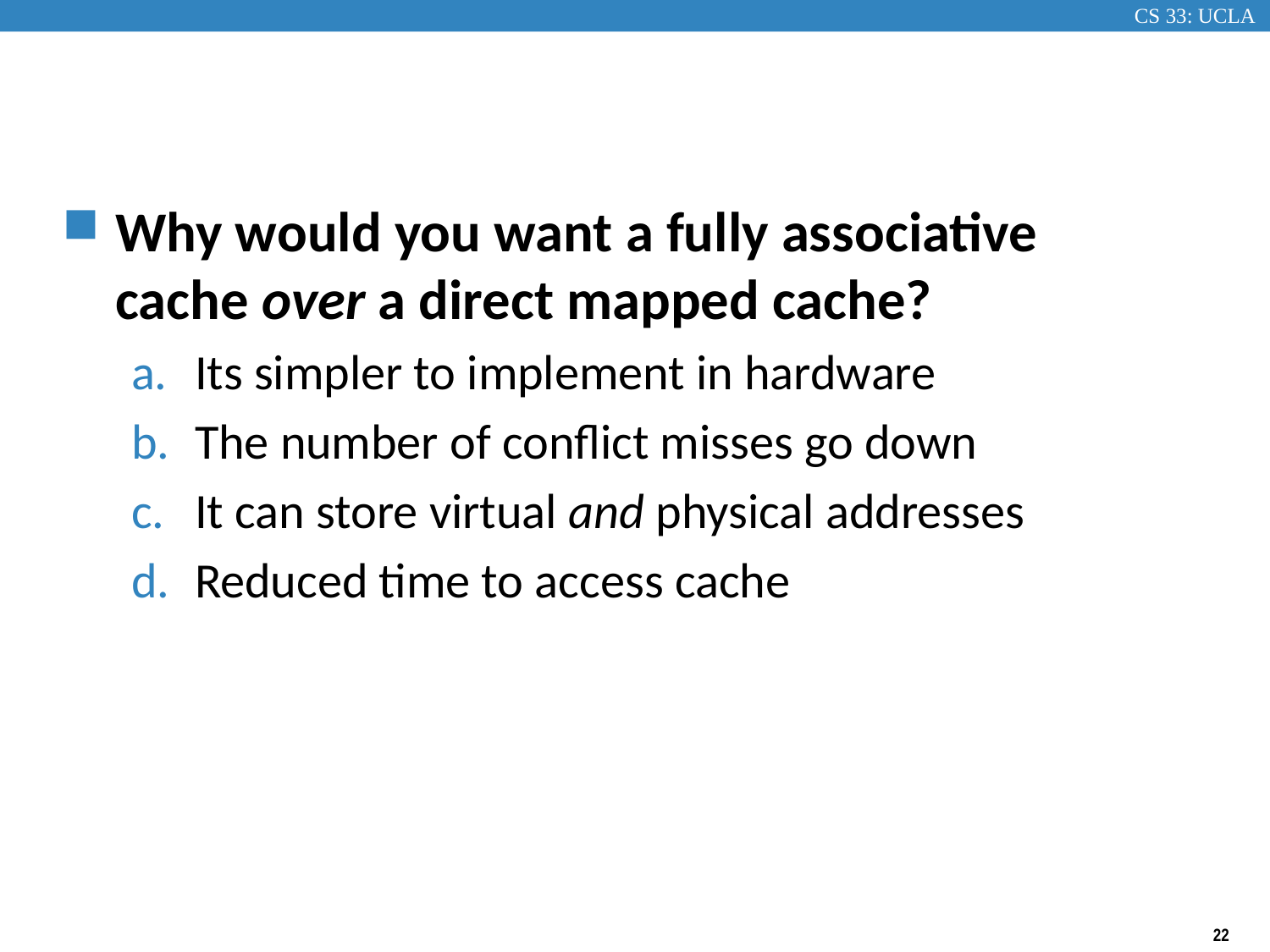

#
Why would you want a fully associative cache over a direct mapped cache?
Its simpler to implement in hardware
The number of conflict misses go down
It can store virtual and physical addresses
Reduced time to access cache